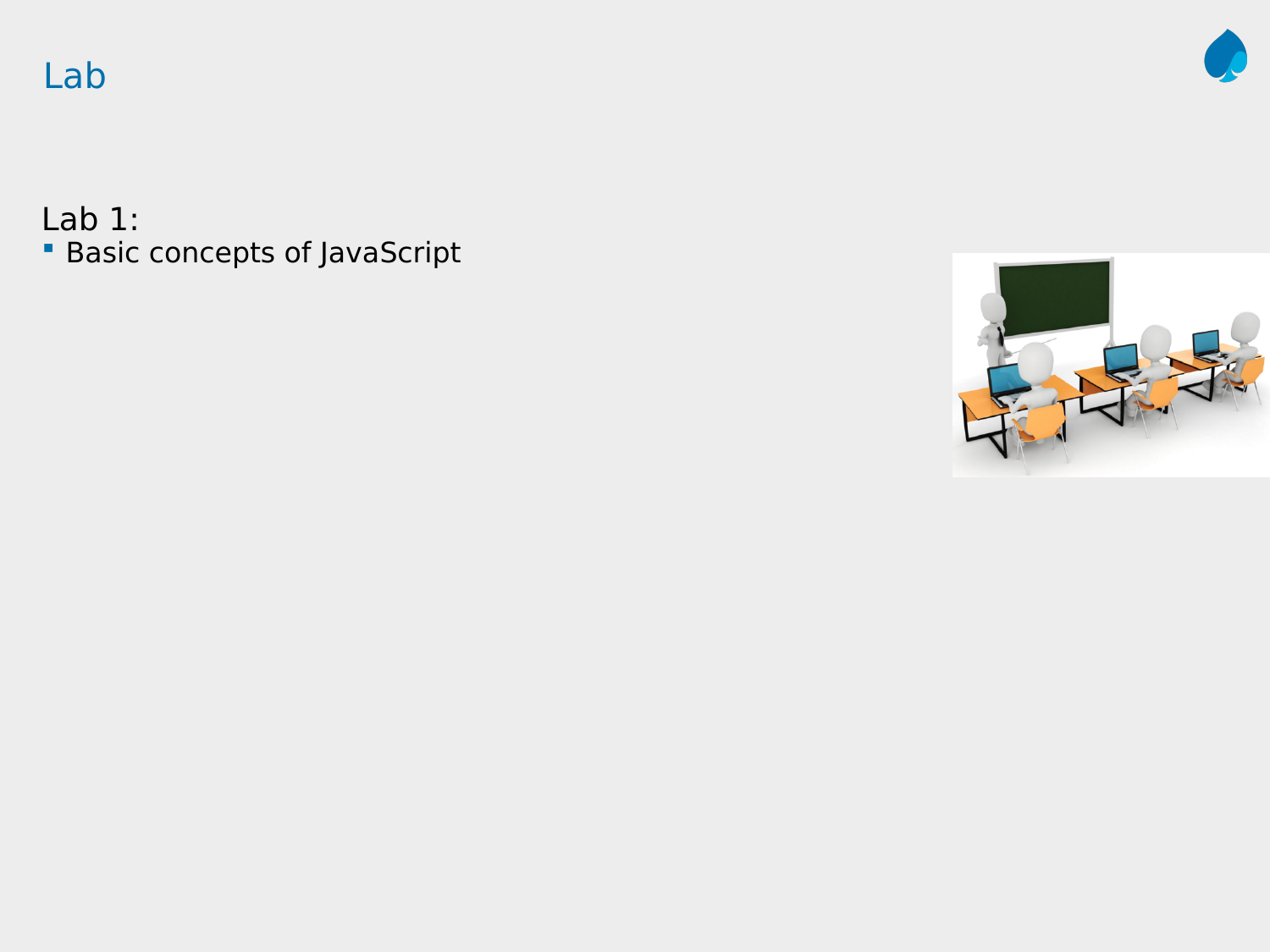

# Lab
Lab 1:
Basic concepts of JavaScript